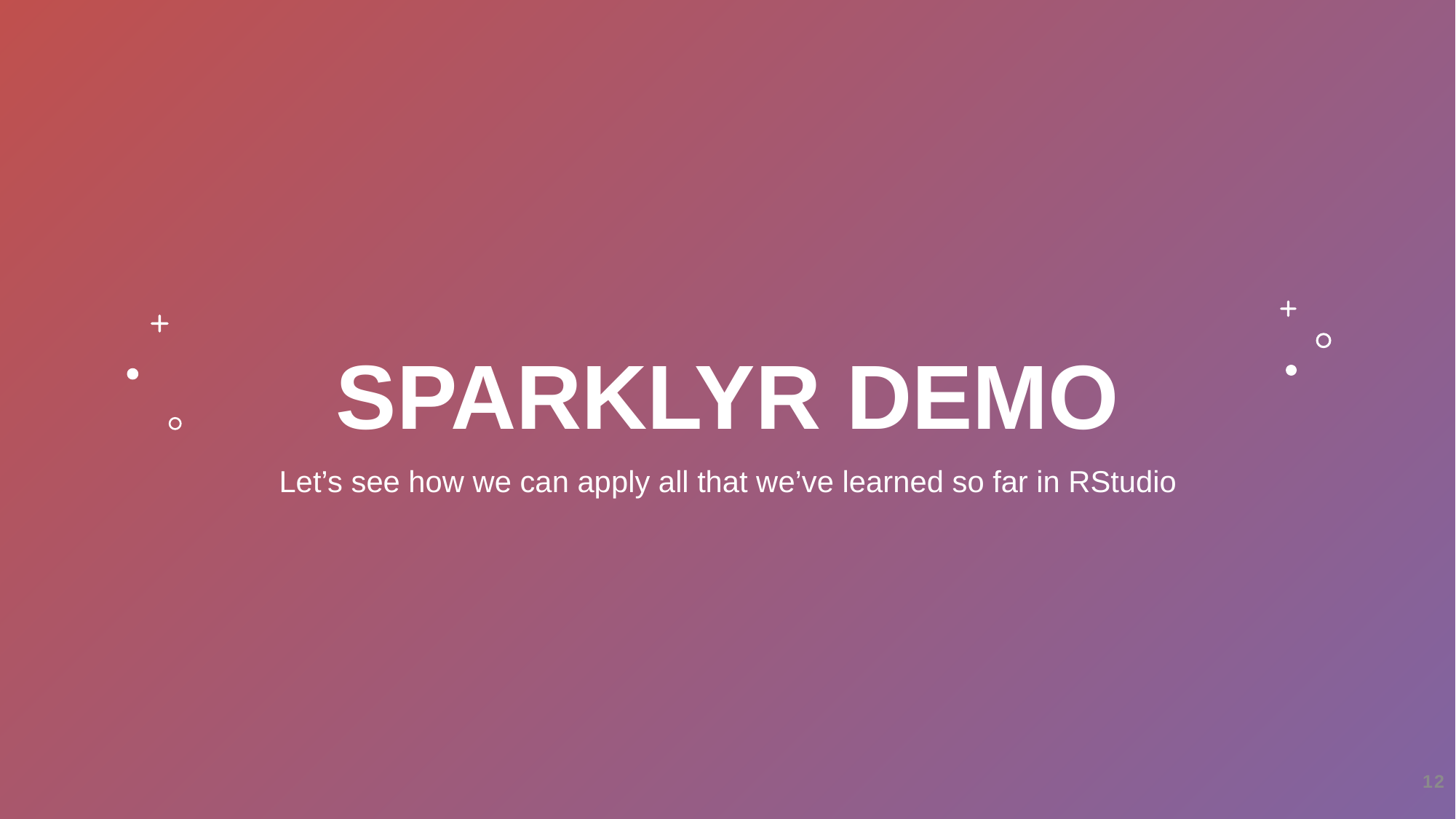

# Sparklyr Demo
Let’s see how we can apply all that we’ve learned so far in RStudio
12